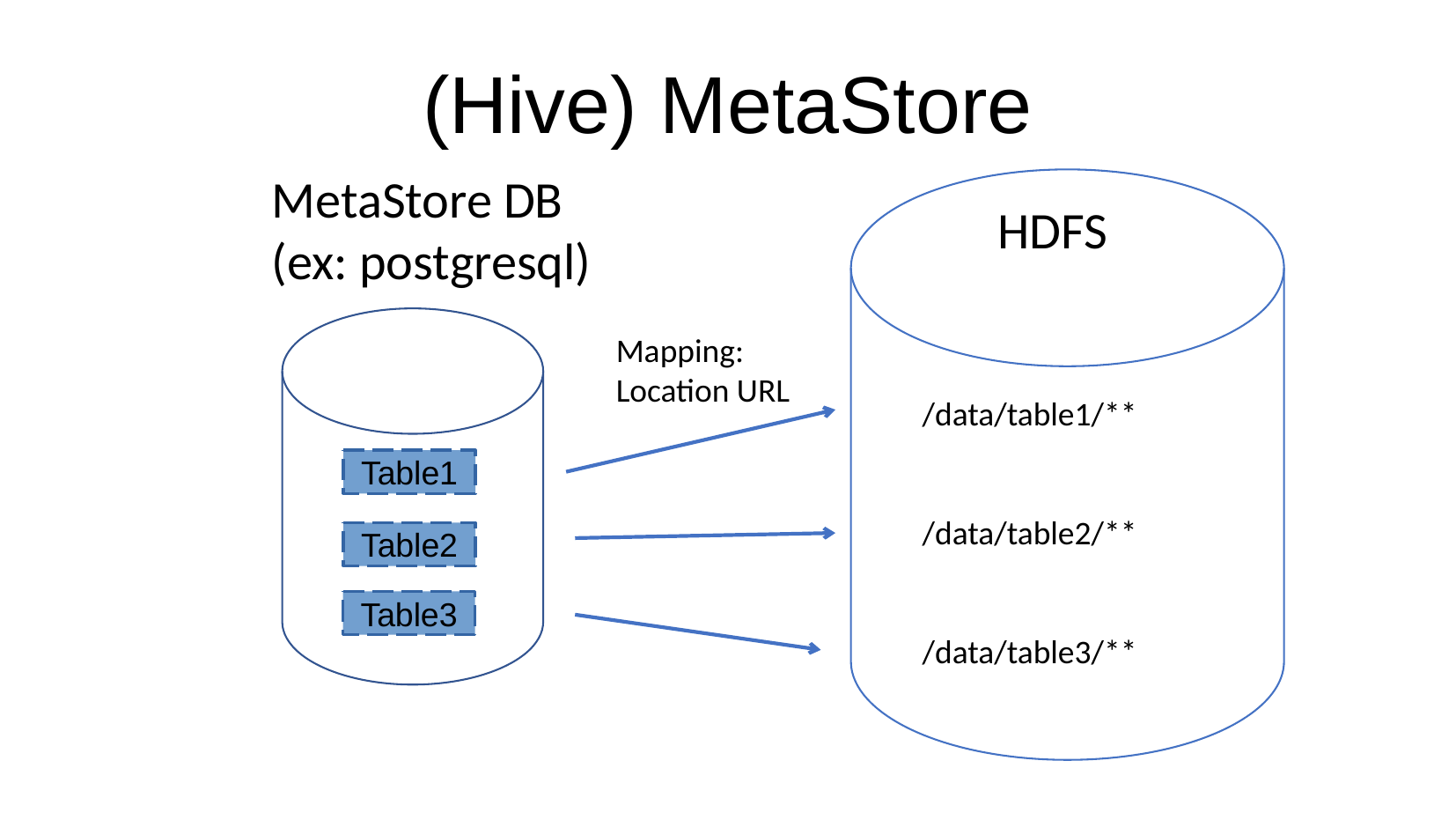

(Hive) MetaStore
MetaStore DB
(ex: postgresql)

HDFS

Mapping:
Location URL
/data/table1/**

/data/table2/**

/data/table3/**
Table1
Table2
Table3